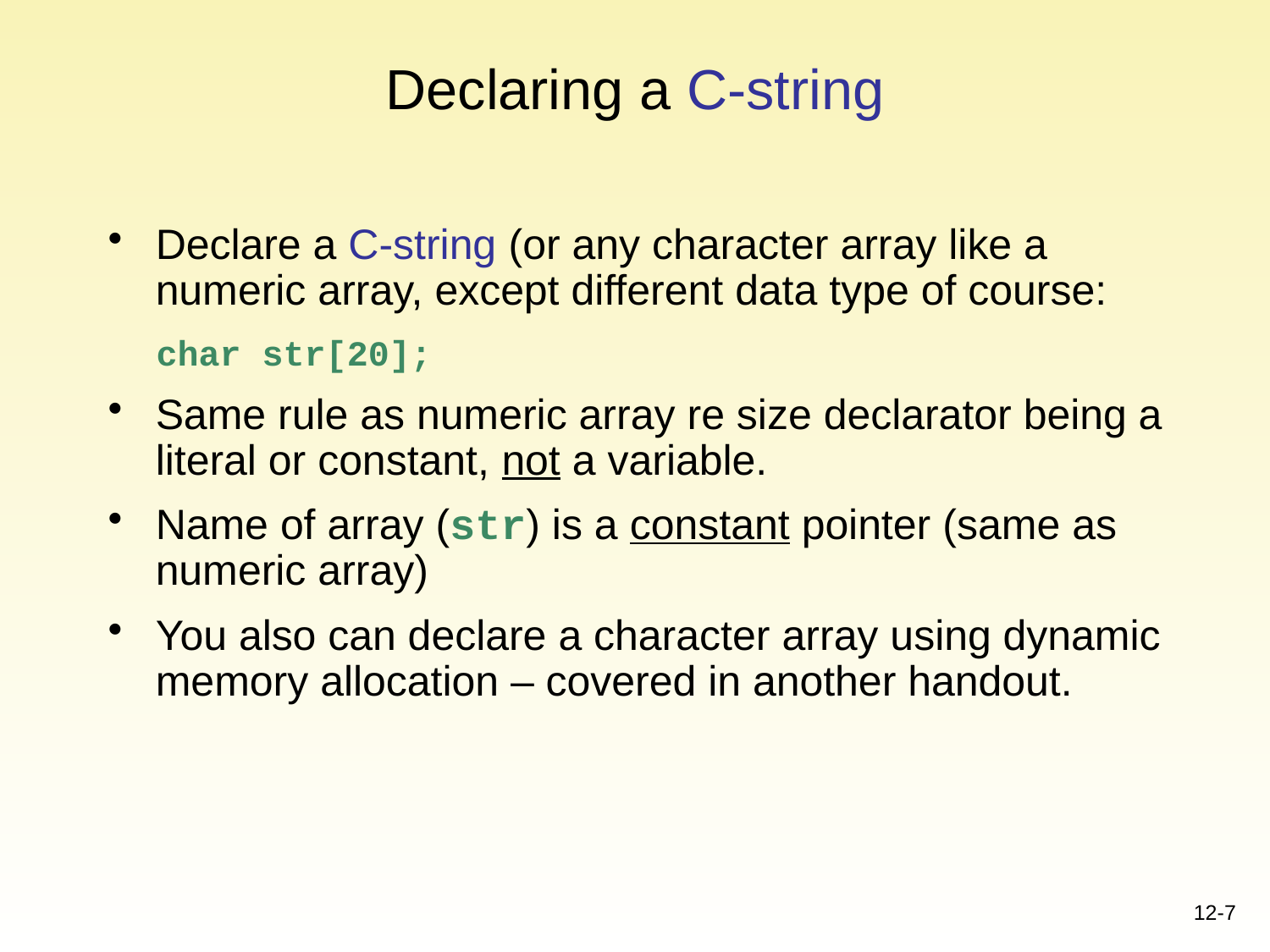

# Declaring a C-string
Declare a C-string (or any character array like a numeric array, except different data type of course:
char str[20];
Same rule as numeric array re size declarator being a literal or constant, not a variable.
Name of array (str) is a constant pointer (same as numeric array)
You also can declare a character array using dynamic memory allocation – covered in another handout.
12-7